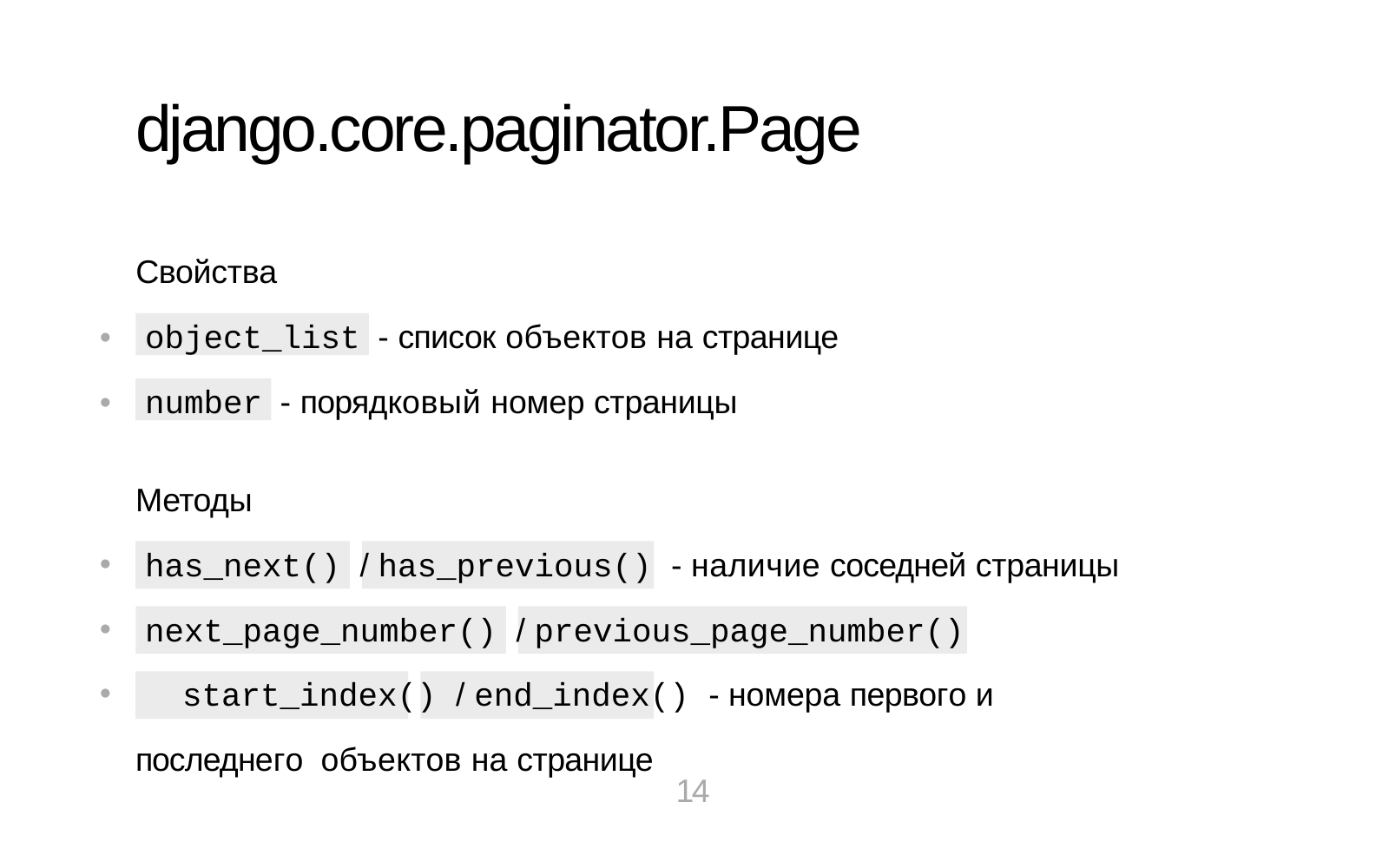

# django.core.paginator.Page
Свойства
object_list
•
•
- список объектов на странице
number
- порядковый номер страницы
Методы
has_next() / has_previous() - наличие соседней страницы
next_page_number() / previous_page_number()
	start_index() / end_index() - номера первого и последнего  объектов на странице

14